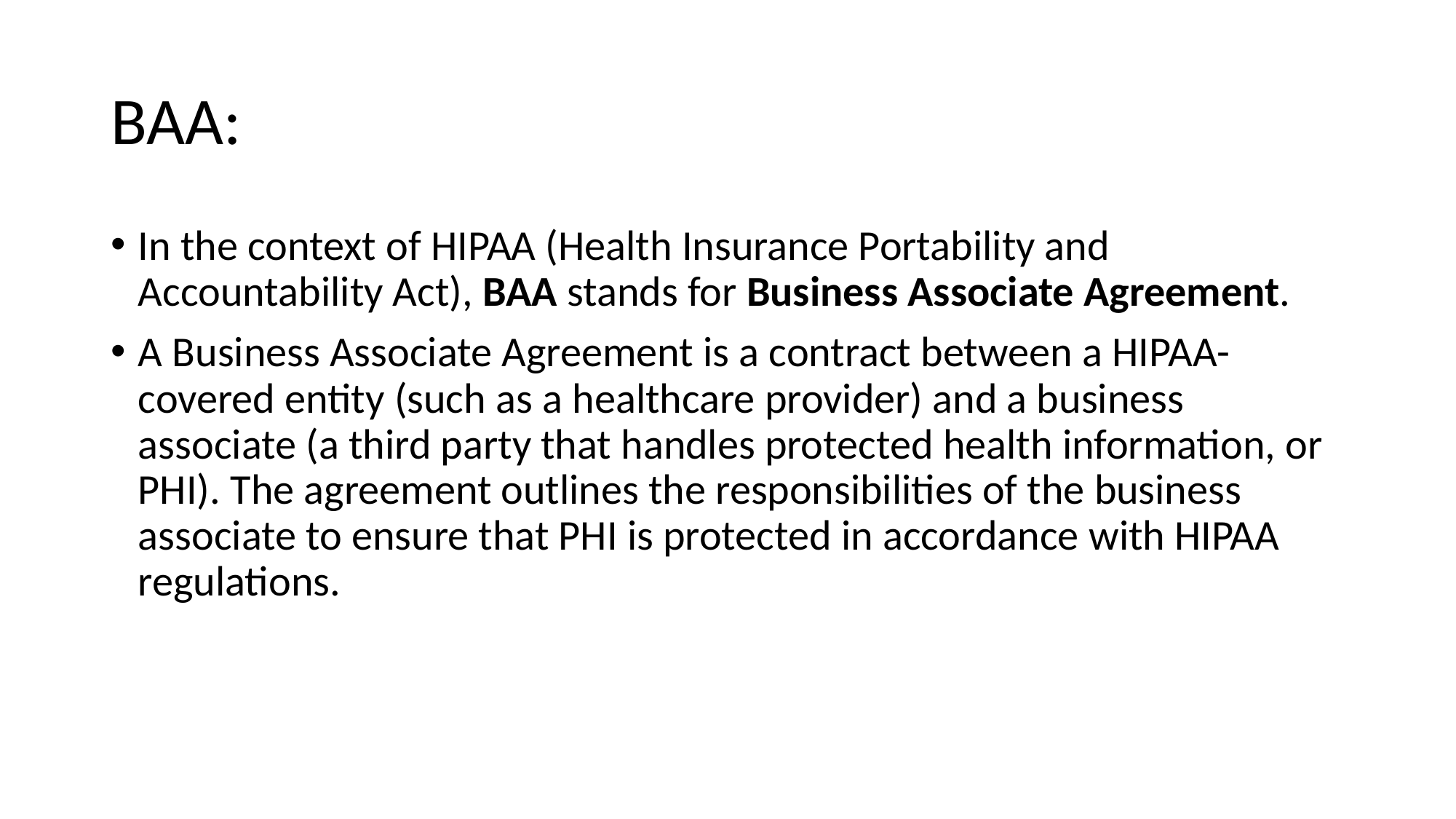

# BAA:
In the context of HIPAA (Health Insurance Portability and Accountability Act), BAA stands for Business Associate Agreement.
A Business Associate Agreement is a contract between a HIPAA-covered entity (such as a healthcare provider) and a business associate (a third party that handles protected health information, or PHI). The agreement outlines the responsibilities of the business associate to ensure that PHI is protected in accordance with HIPAA regulations.